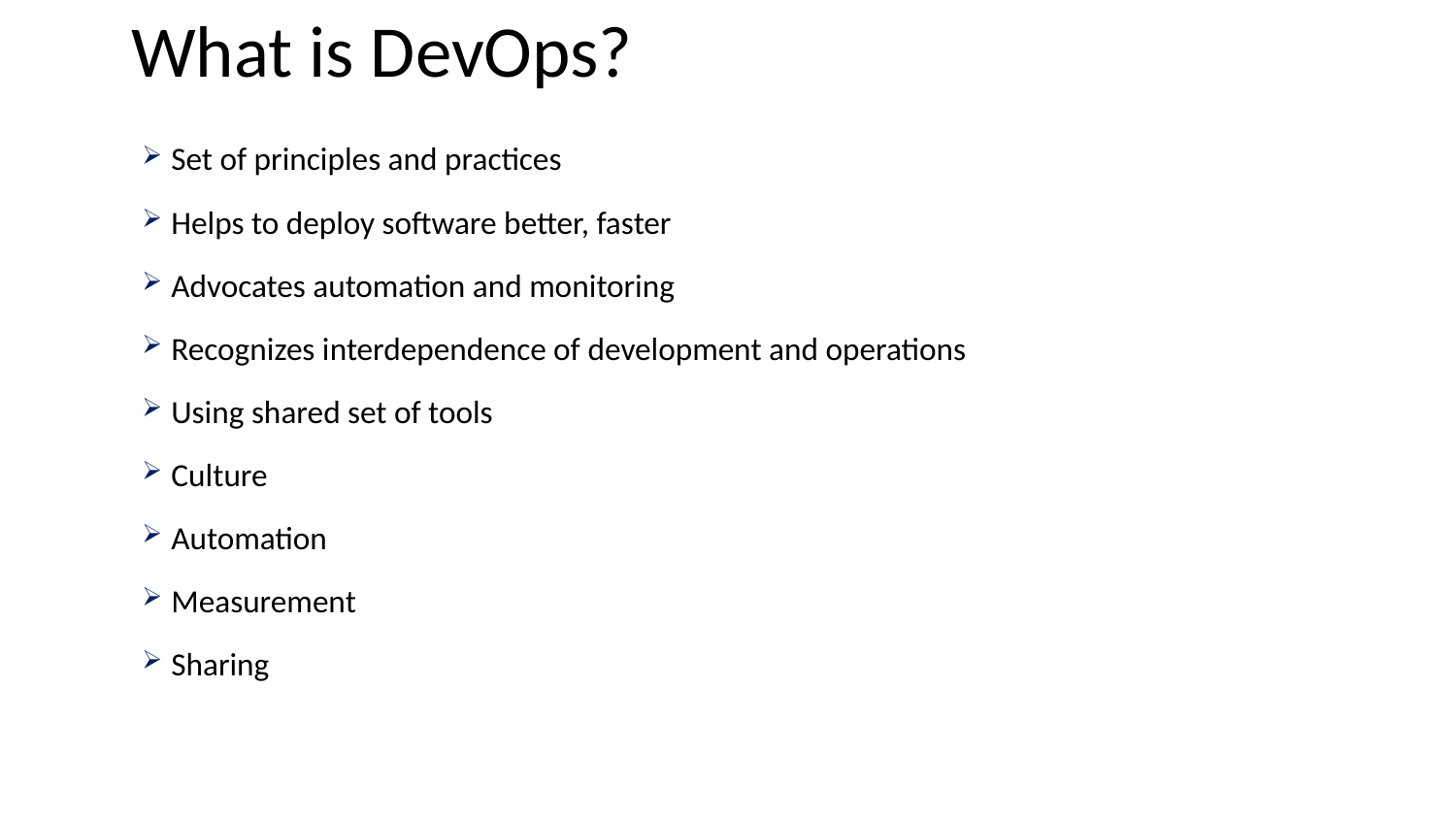

# What is DevOps?
Set of principles and practices
Helps to deploy software better, faster
Advocates automation and monitoring
Recognizes interdependence of development and operations
Using shared set of tools
Culture
Automation
Measurement
Sharing